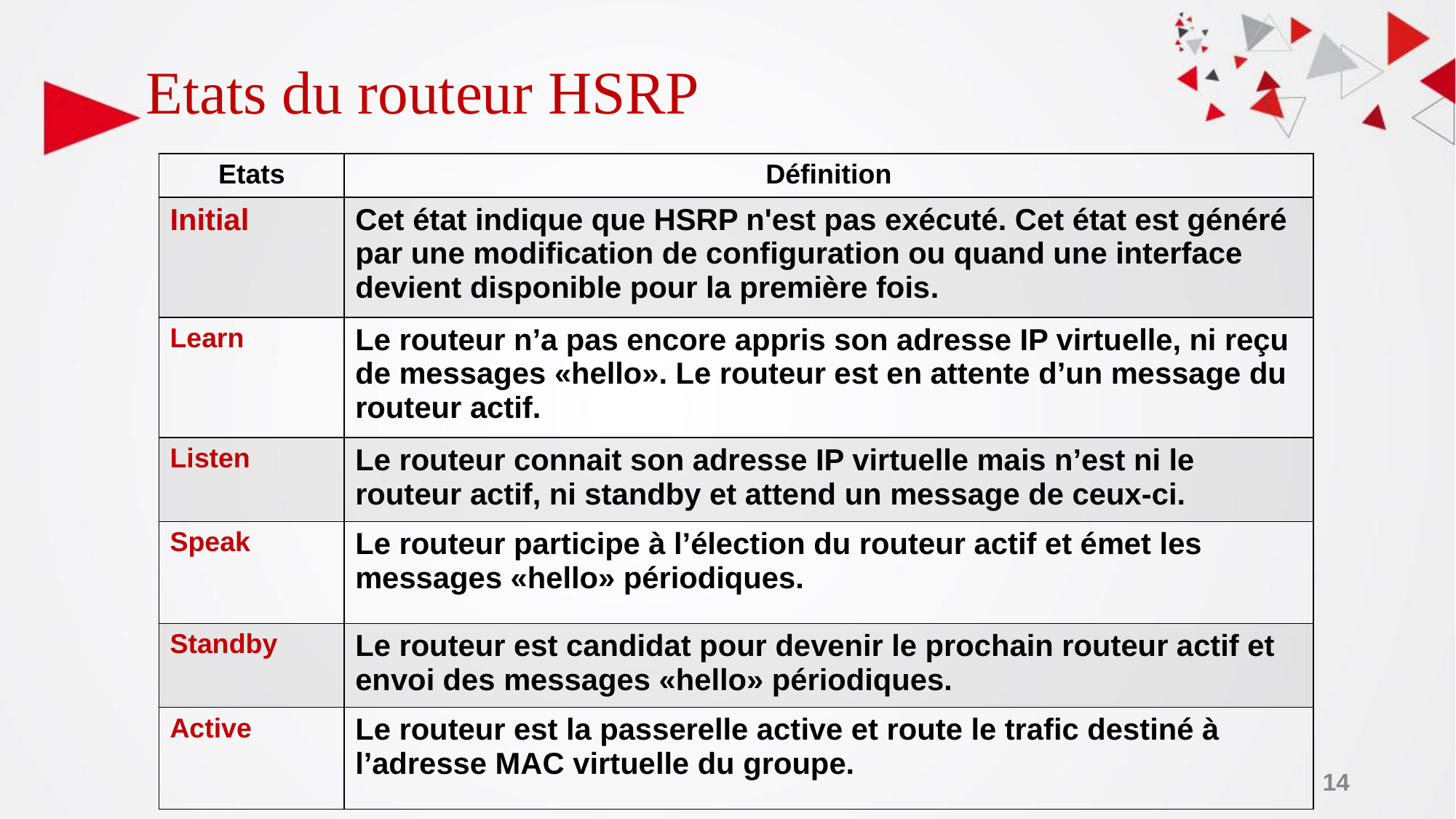

# Etats du routeur HSRP
| Etats | Définition |
| --- | --- |
| Initial | Cet état indique que HSRP n'est pas exécuté. Cet état est généré par une modification de configuration ou quand une interface devient disponible pour la première fois. |
| Learn | Le routeur n’a pas encore appris son adresse IP virtuelle, ni reçu de messages «hello». Le routeur est en attente d’un message du routeur actif. |
| Listen | Le routeur connait son adresse IP virtuelle mais n’est ni le routeur actif, ni standby et attend un message de ceux-ci. |
| Speak | Le routeur participe à l’élection du routeur actif et émet les messages «hello» périodiques. |
| Standby | Le routeur est candidat pour devenir le prochain routeur actif et envoi des messages «hello» périodiques. |
| Active | Le routeur est la passerelle active et route le trafic destiné à l’adresse MAC virtuelle du groupe. |
14